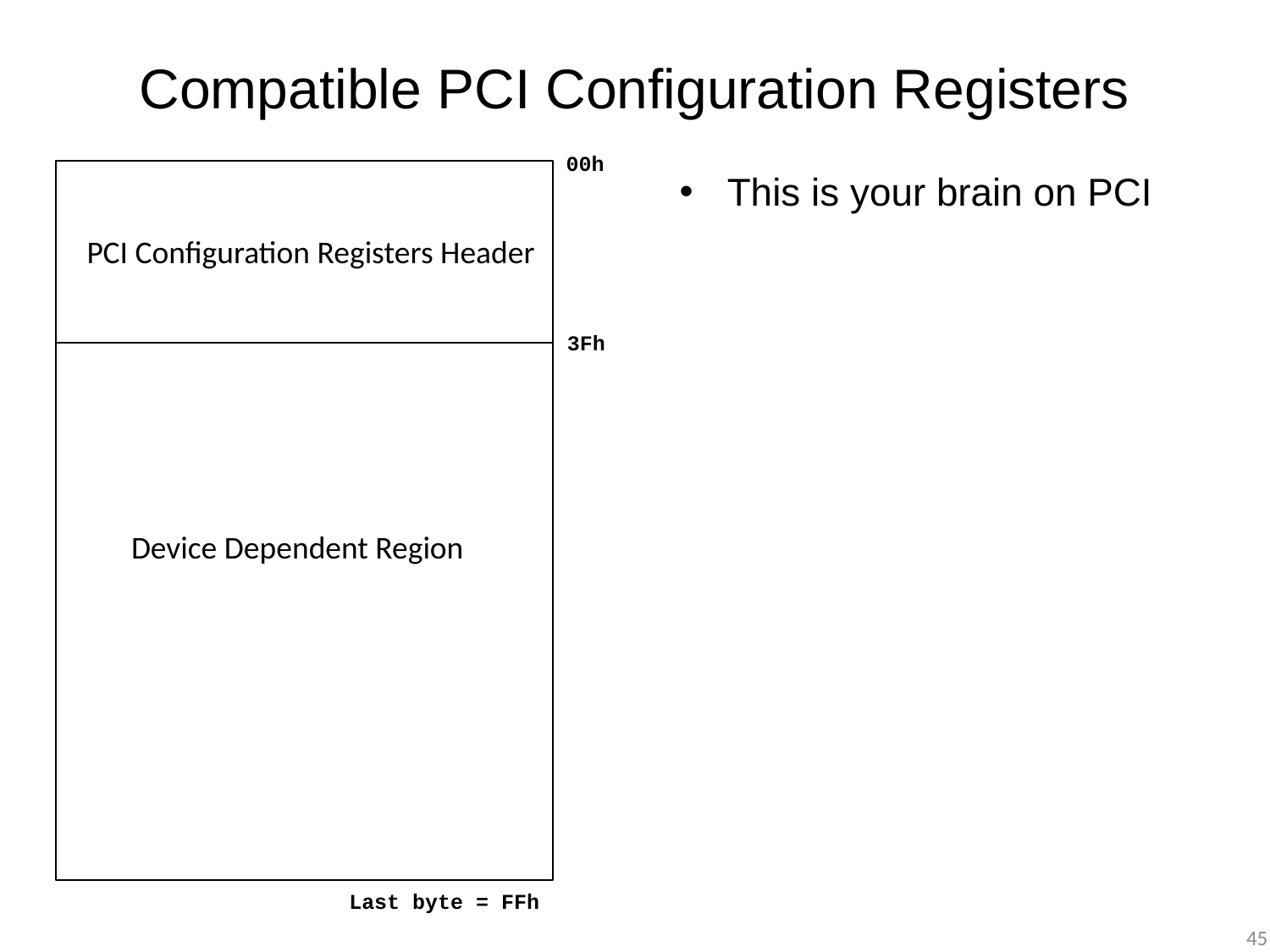

# Compatible PCI Configuration Registers
00h

This is your brain on PCI
PCI Configuration Registers Header
3Fh
Device Dependent Region
Last byte = FFh
45